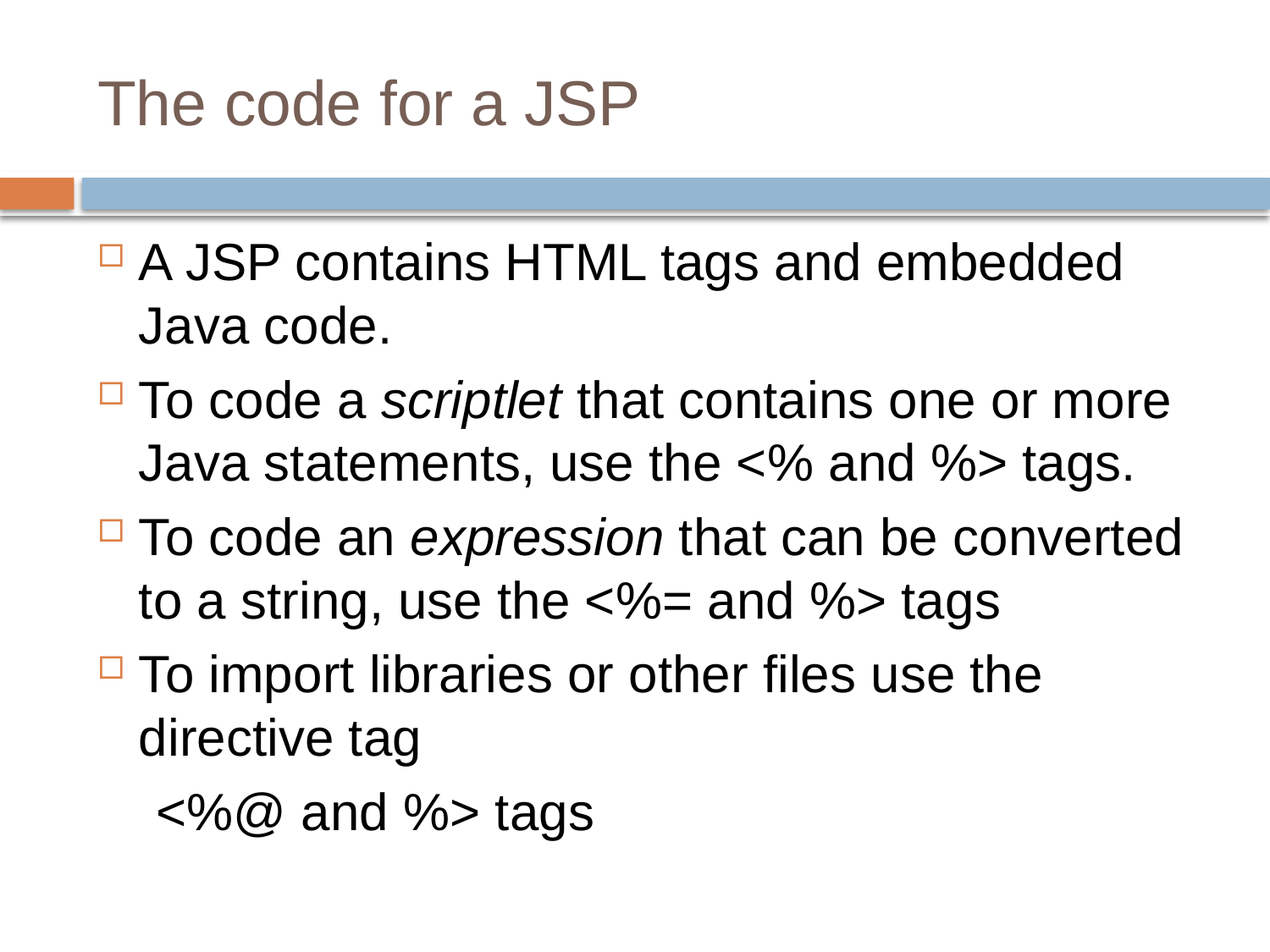

# The code for a JSP
A JSP contains HTML tags and embedded Java code.
To code a scriptlet that contains one or more Java statements, use the <% and %> tags.
To code an expression that can be converted to a string, use the <%= and %> tags
To import libraries or other files use the directive tag
    <%@ and %> tags